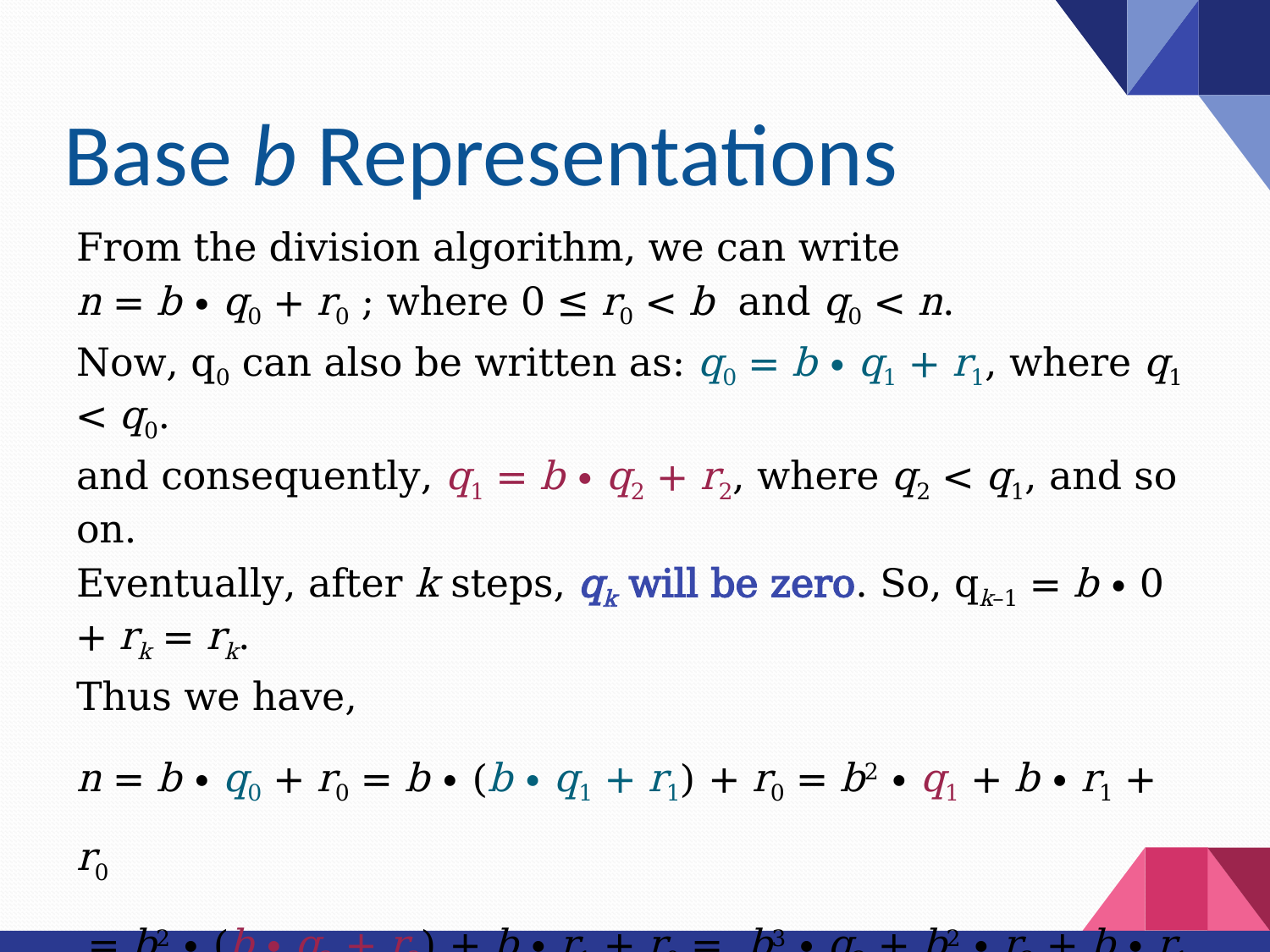

# Base b Representations
From the division algorithm, we can write
n = b ∙ q0 + r0 ; where 0 ≤ r0 < b  and q0 < n.
Now, q0 can also be written as: q0 = b ∙ q1 + r1, where q1 < q0.
and consequently, q1 = b ∙ q2 + r2, where q2 < q1, and so on.
Eventually, after k steps, qk will be zero. So, qk–1 = b ∙ 0 + rk = rk.
Thus we have,
n = b ∙ q0 + r0 = b ∙ (b ∙ q1 + r1) + r0 = b2 ∙ q1 + b ∙ r1 + r0
 = b2 ∙ (b ∙ q2 + r2) + b ∙ r1 + r0 =  b3 ∙ q2 + b2 ∙ r2 + b ∙ r1 + r0
 = bk+1 ∙ qk + bk ∙ rk + bk–1 ∙ rk–1 + . . . . . + b3 ∙ r3 + b2 ∙ r2 + b ∙ r1 + r0
 = bk ∙ rk + bk–1 ∙ rk–1 + . . . . . + b3 ∙ r3 + b2 ∙ r2 + b ∙ r1 + r0 [qk = 0]